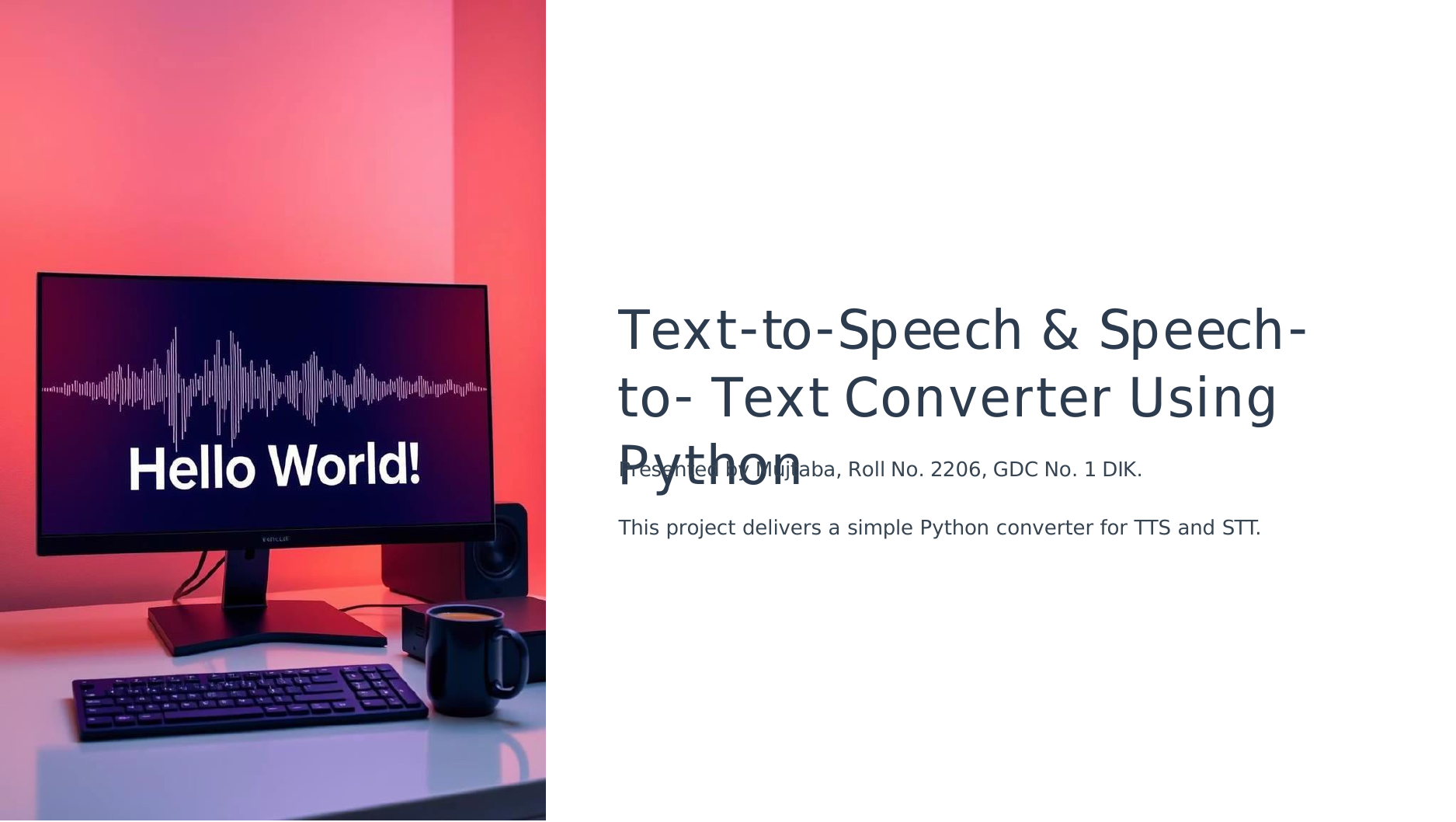

Text-to-Speech & Speech-to- Text Converter Using Python
Presented by Mujtaba, Roll No. 2206, GDC No. 1 DIK.

This project delivers a simple Python converter for TTS and STT.